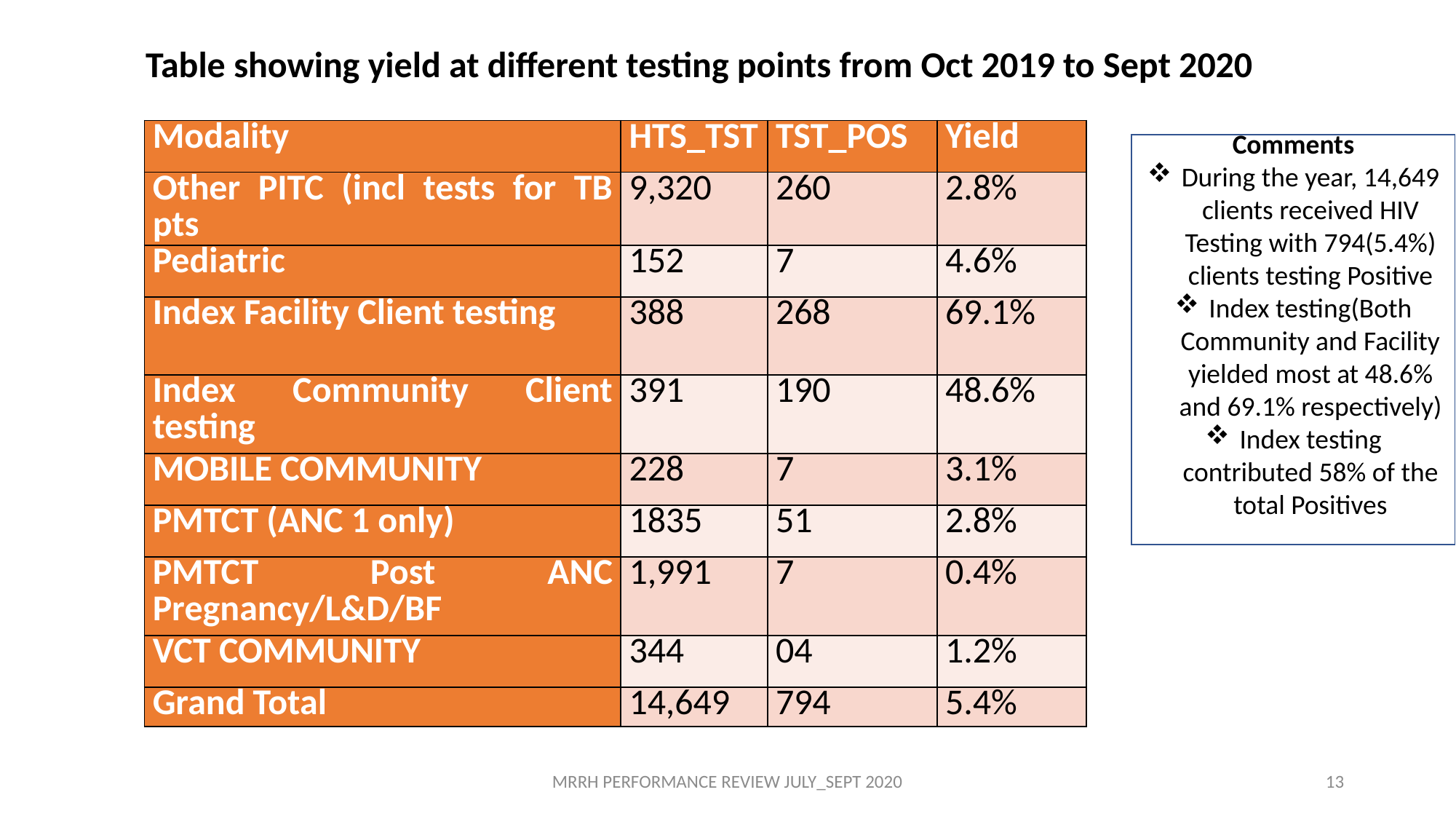

Table showing yield at different testing points from Oct 2019 to Sept 2020
| Modality | HTS\_TST | TST\_POS | Yield |
| --- | --- | --- | --- |
| Other PITC (incl tests for TB pts | 9,320 | 260 | 2.8% |
| Pediatric | 152 | 7 | 4.6% |
| Index Facility Client testing | 388 | 268 | 69.1% |
| Index Community Client testing | 391 | 190 | 48.6% |
| MOBILE COMMUNITY | 228 | 7 | 3.1% |
| PMTCT (ANC 1 only) | 1835 | 51 | 2.8% |
| PMTCT Post ANC Pregnancy/L&D/BF | 1,991 | 7 | 0.4% |
| VCT COMMUNITY | 344 | 04 | 1.2% |
| Grand Total | 14,649 | 794 | 5.4% |
Comments
During the year, 14,649 clients received HIV Testing with 794(5.4%) clients testing Positive
Index testing(Both Community and Facility yielded most at 48.6% and 69.1% respectively)
Index testing contributed 58% of the total Positives

MRRH PERFORMANCE REVIEW JULY_SEPT 2020
13